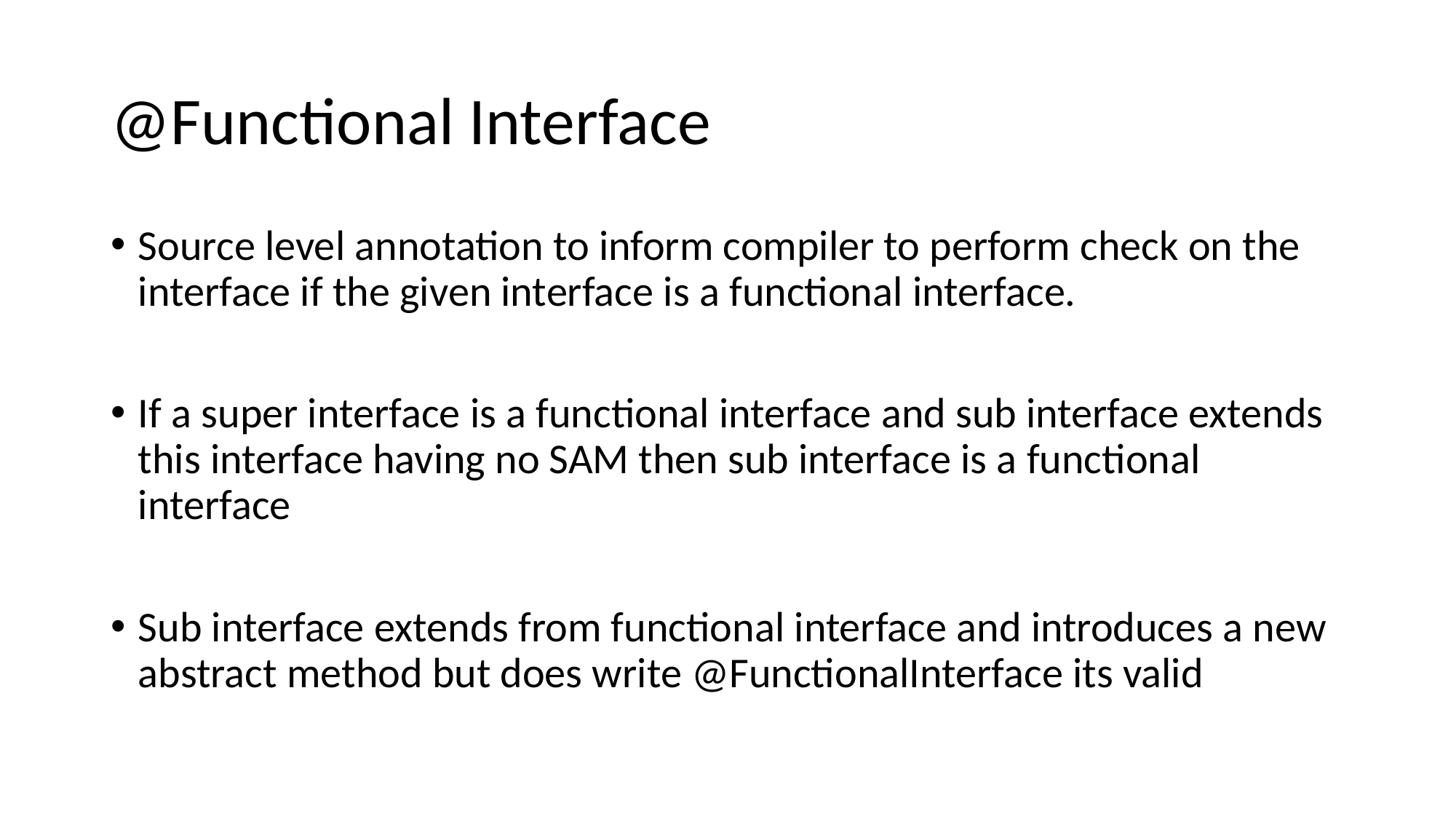

# @Functional Interface
Source level annotation to inform compiler to perform check on the interface if the given interface is a functional interface.

If a super interface is a functional interface and sub interface extends this interface having no SAM then sub interface is a functional interface

Sub interface extends from functional interface and introduces a new abstract method but does write @FunctionalInterface its valid